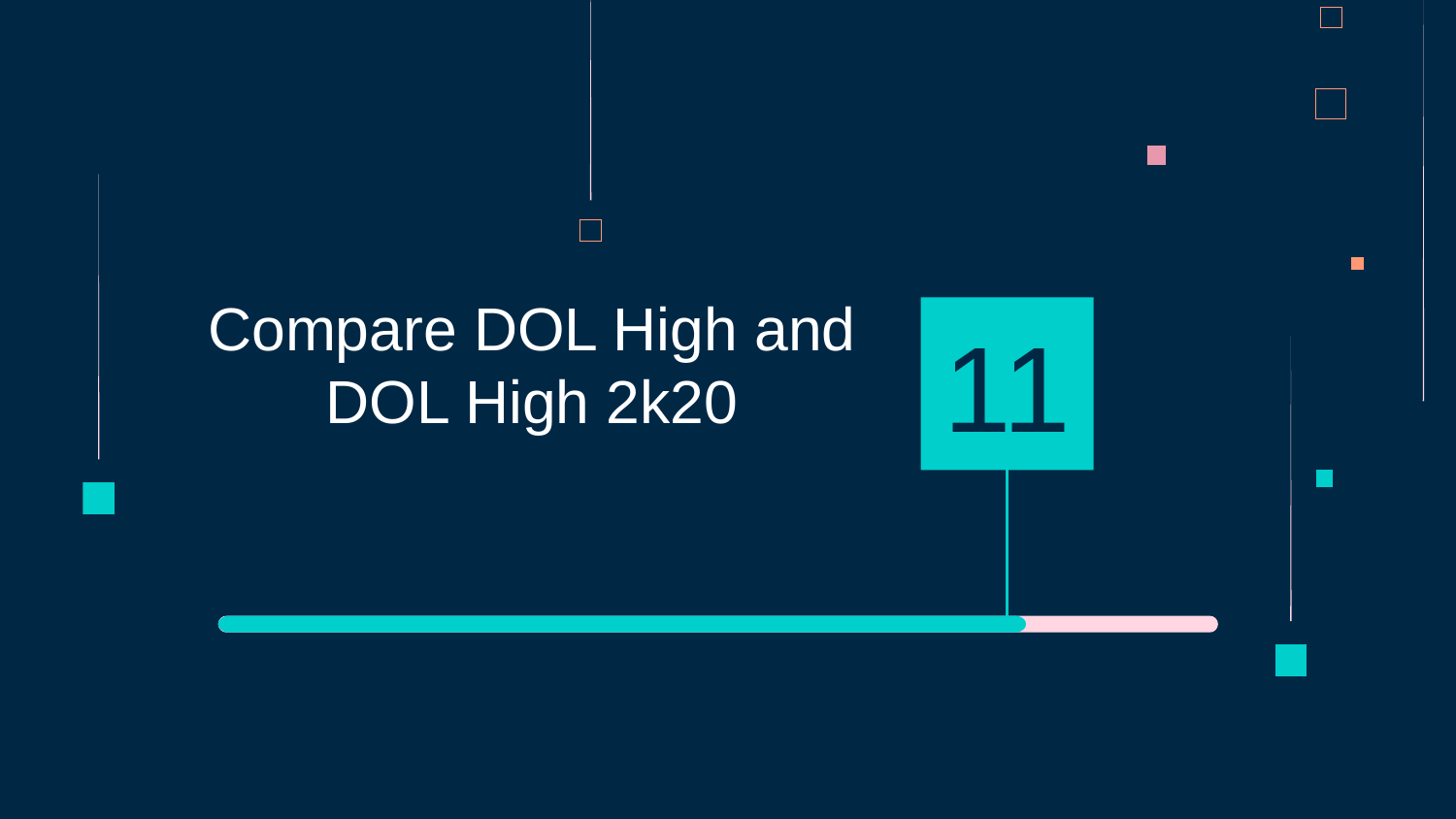

# Compare DOL High and DOL High 2k20
11